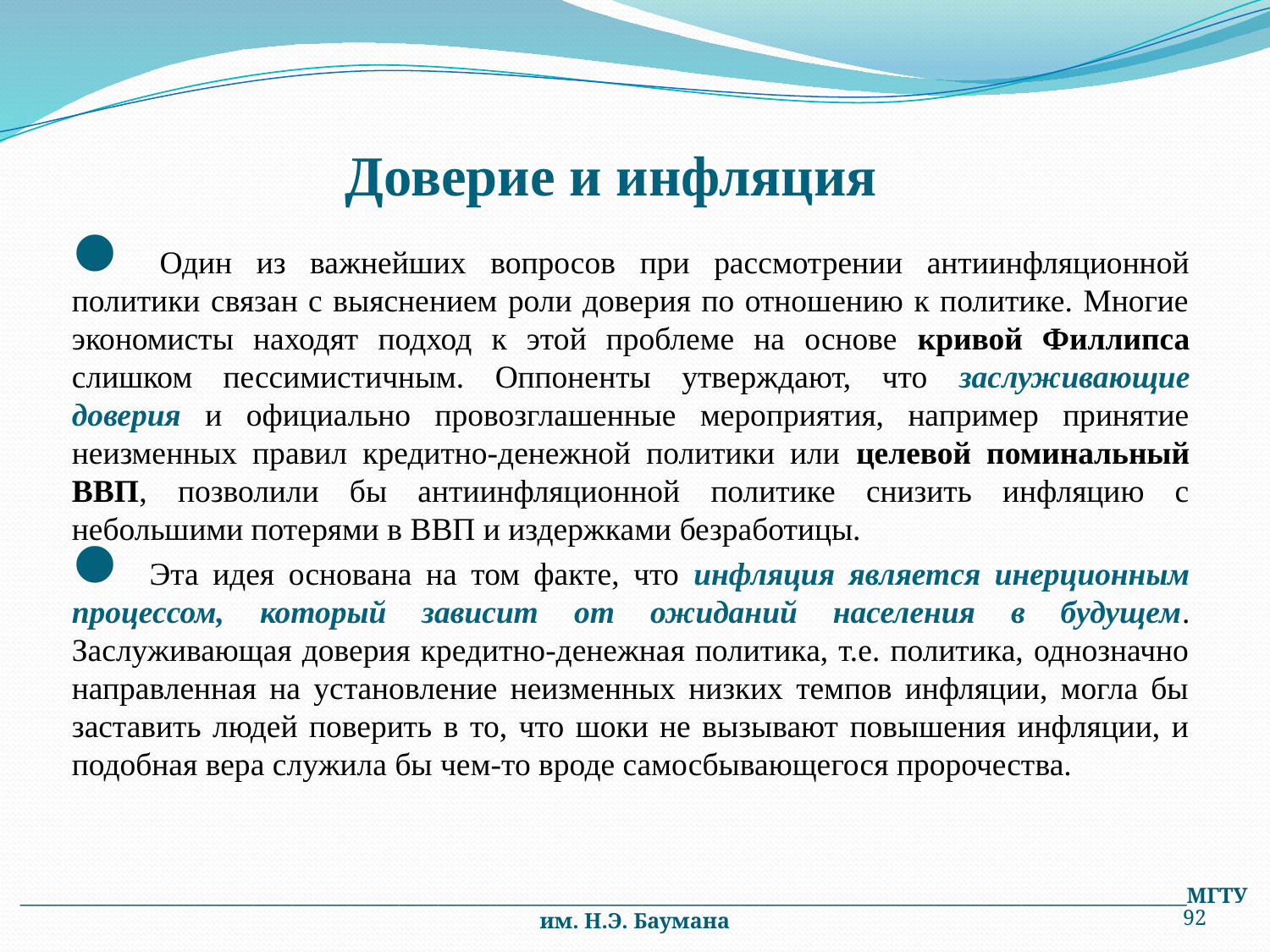

# Доверие и инфляция
 Один из важнейших вопросов при рассмотрении антиинфляционной политики связан с выяснением роли доверия по отношению к политике. Многие экономисты находят подход к этой проблеме на основе кривой Филлипса слишком пессимистичным. Оппоненты утверждают, что заслуживающие доверия и официально провозглашенные мероприятия, например принятие неизменных правил кредитно-денежной политики или целевой поминальный ВВП, позволили бы антиинфляционной политике снизить инфляцию с небольшими потерями в ВВП и издержками безработицы.
 Эта идея основана на том факте, что инфляция является инерционным процессом, который зависит от ожиданий населения в будущем. Заслуживающая доверия кредитно-денежная политика, т.е. политика, однозначно направленная на установление неизменных низких темпов инфляции, могла бы заставить людей поверить в то, что шоки не вызывают повышения инфляции, и подобная вера служила бы чем-то вроде самосбывающегося пророчества.
________________________________________________________________________________________________________________________МГТУ им. Н.Э. Баумана
92